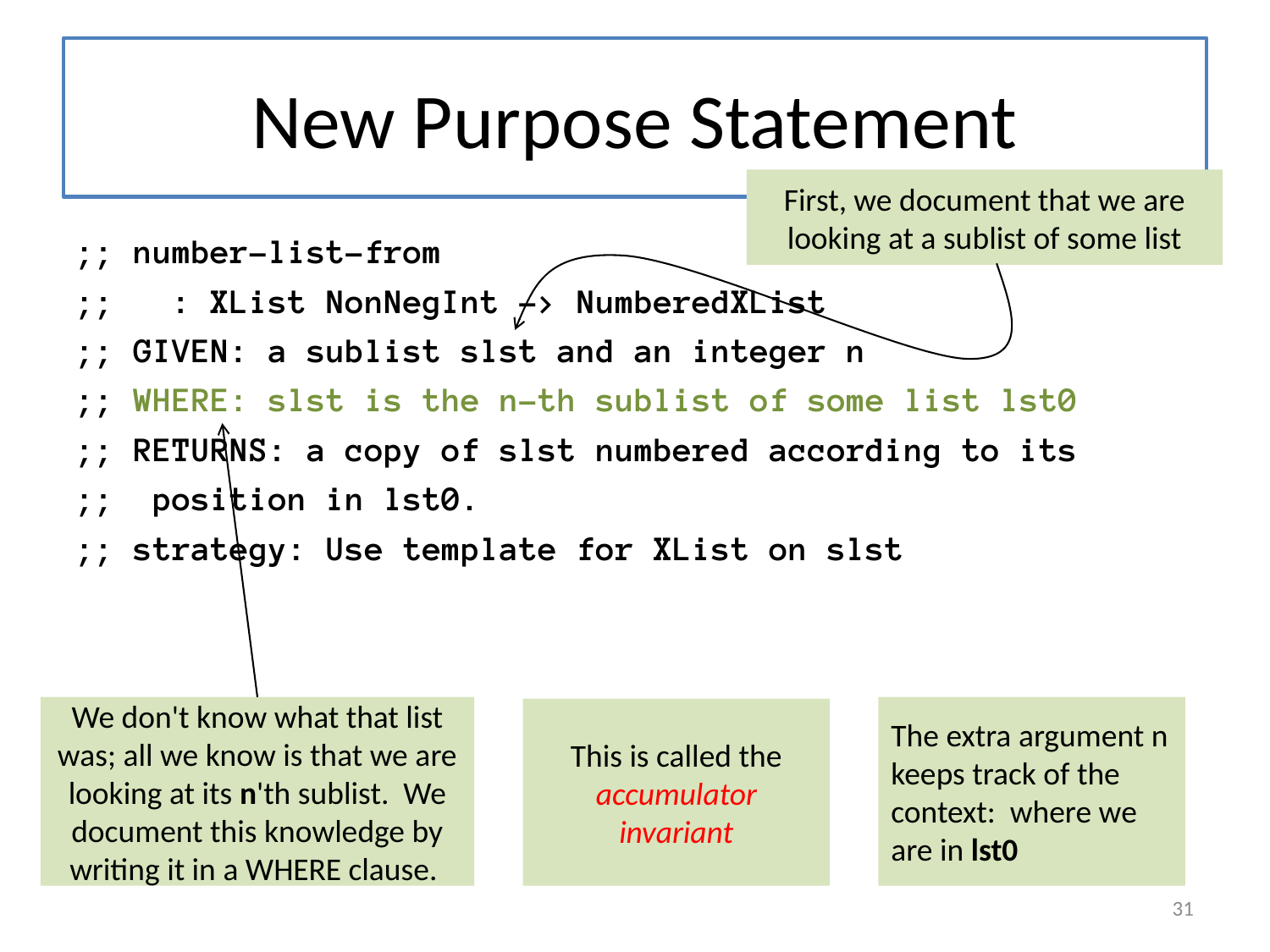

# New Purpose Statement
First, we document that we are looking at a sublist of some list
;; number-list-from
;;   : XList NonNegInt -> NumberedXList
;; GIVEN: a sublist slst and an integer n
;; WHERE: slst is the n-th sublist of some list lst0
;; RETURNS: a copy of slst numbered according to its
;;  position in lst0.
;; strategy: Use template for XList on slst

We don't know what that list was; all we know is that we are looking at its n'th sublist.  We document this knowledge by writing it in a WHERE clause.
The extra argument n keeps track of the context:  where we are in lst0
This is called the accumulator invariant
31